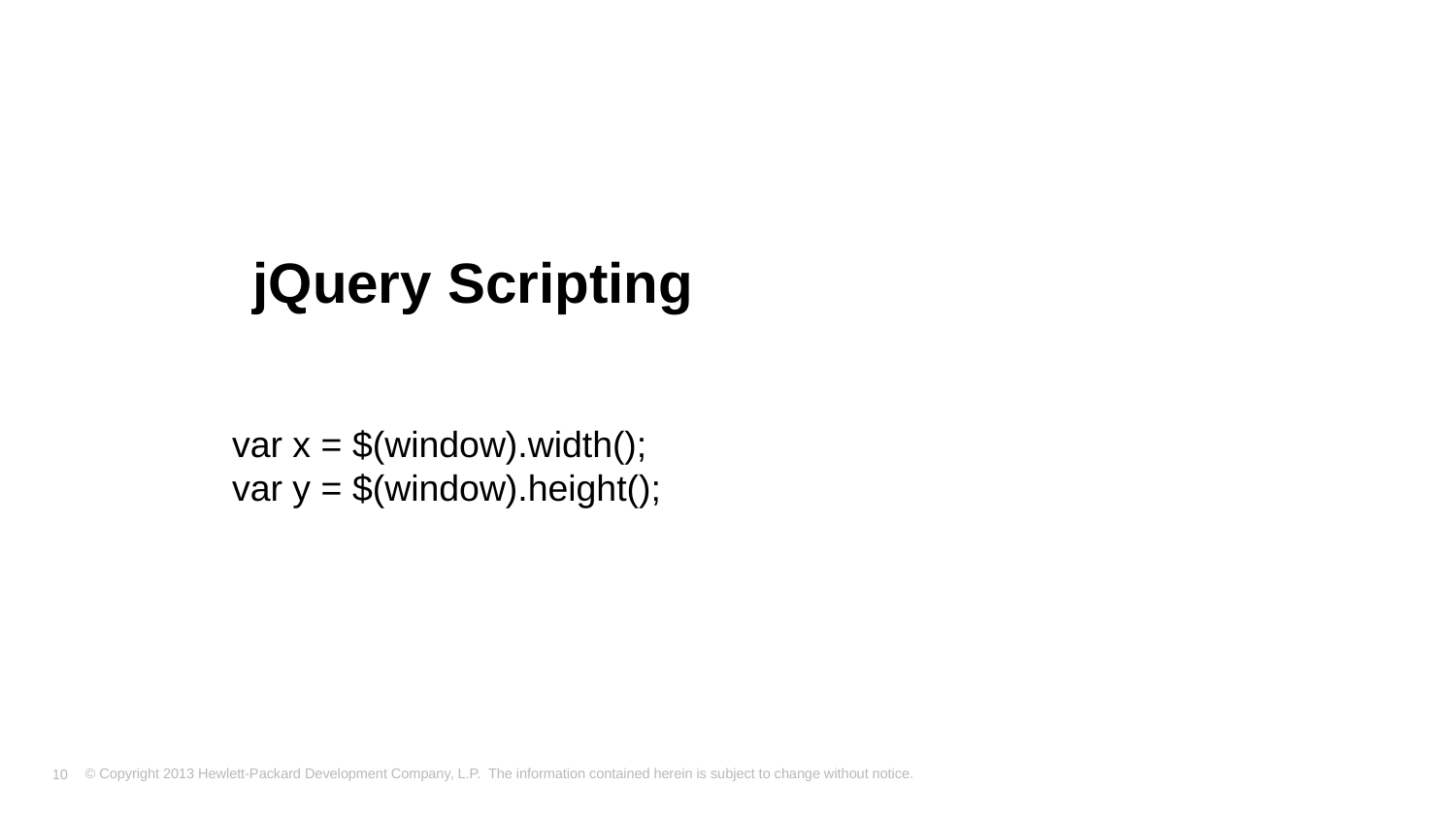

# jQuery Scripting
var x = $(window).width();
var y = $(window).height();